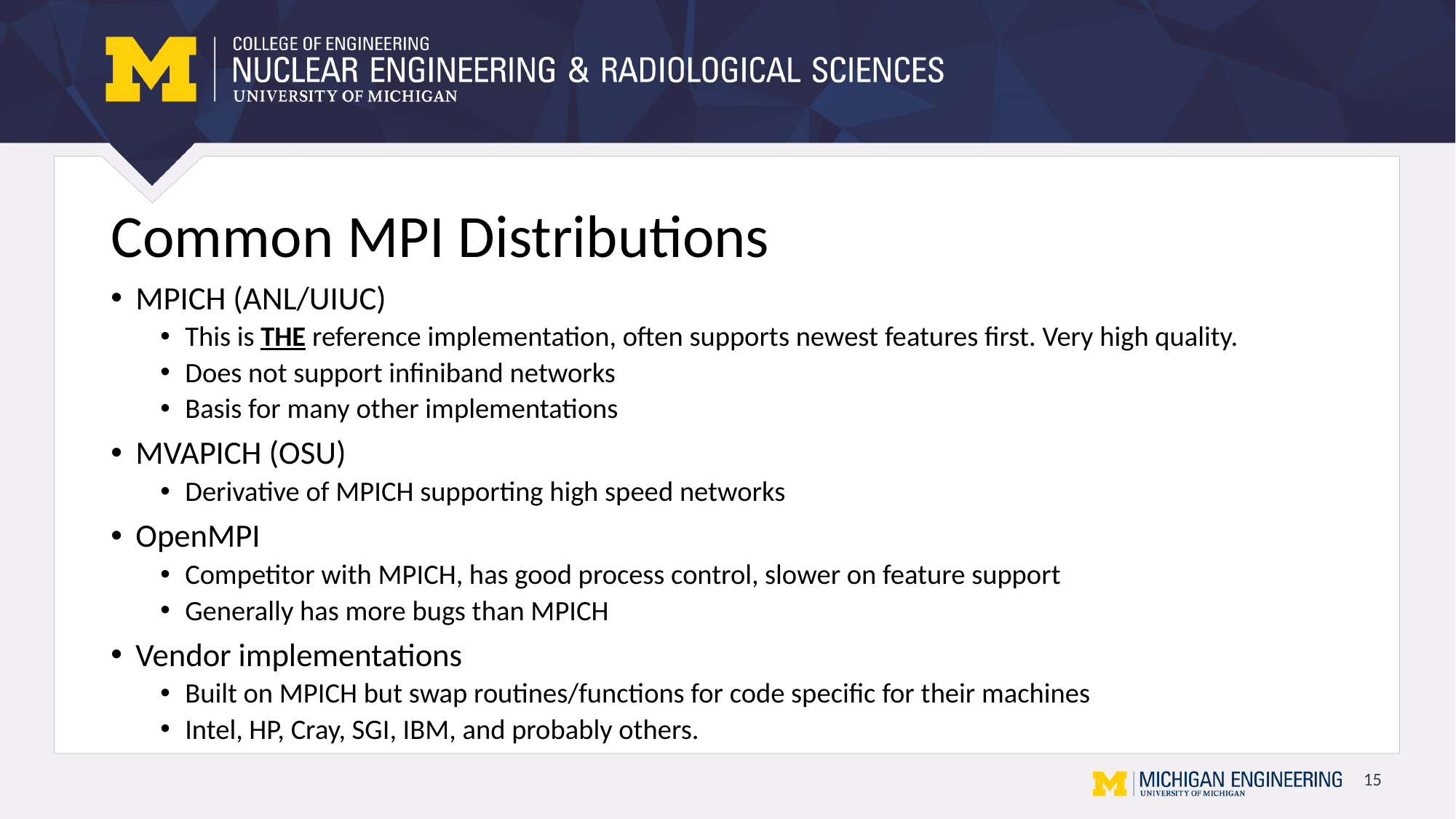

# Common MPI Distributions
MPICH (ANL/UIUC)
This is THE reference implementation, often supports newest features first. Very high quality.
Does not support infiniband networks
Basis for many other implementations
MVAPICH (OSU)
Derivative of MPICH supporting high speed networks
OpenMPI
Competitor with MPICH, has good process control, slower on feature support
Generally has more bugs than MPICH
Vendor implementations
Built on MPICH but swap routines/functions for code specific for their machines
Intel, HP, Cray, SGI, IBM, and probably others.